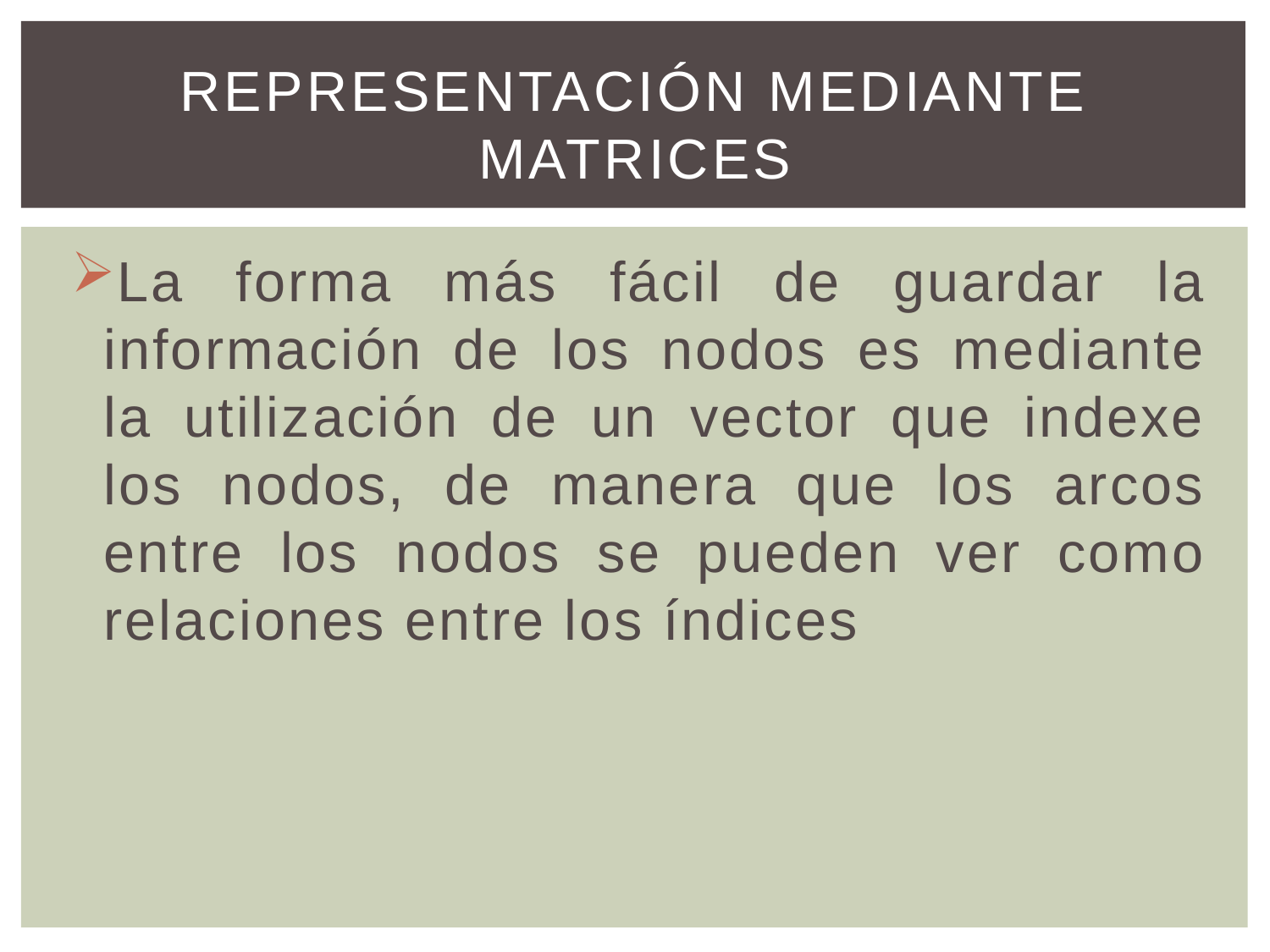

# Representación mediante matrices
La forma más fácil de guardar la información de los nodos es mediante la utilización de un vector que indexe los nodos, de manera que los arcos entre los nodos se pueden ver como relaciones entre los índices